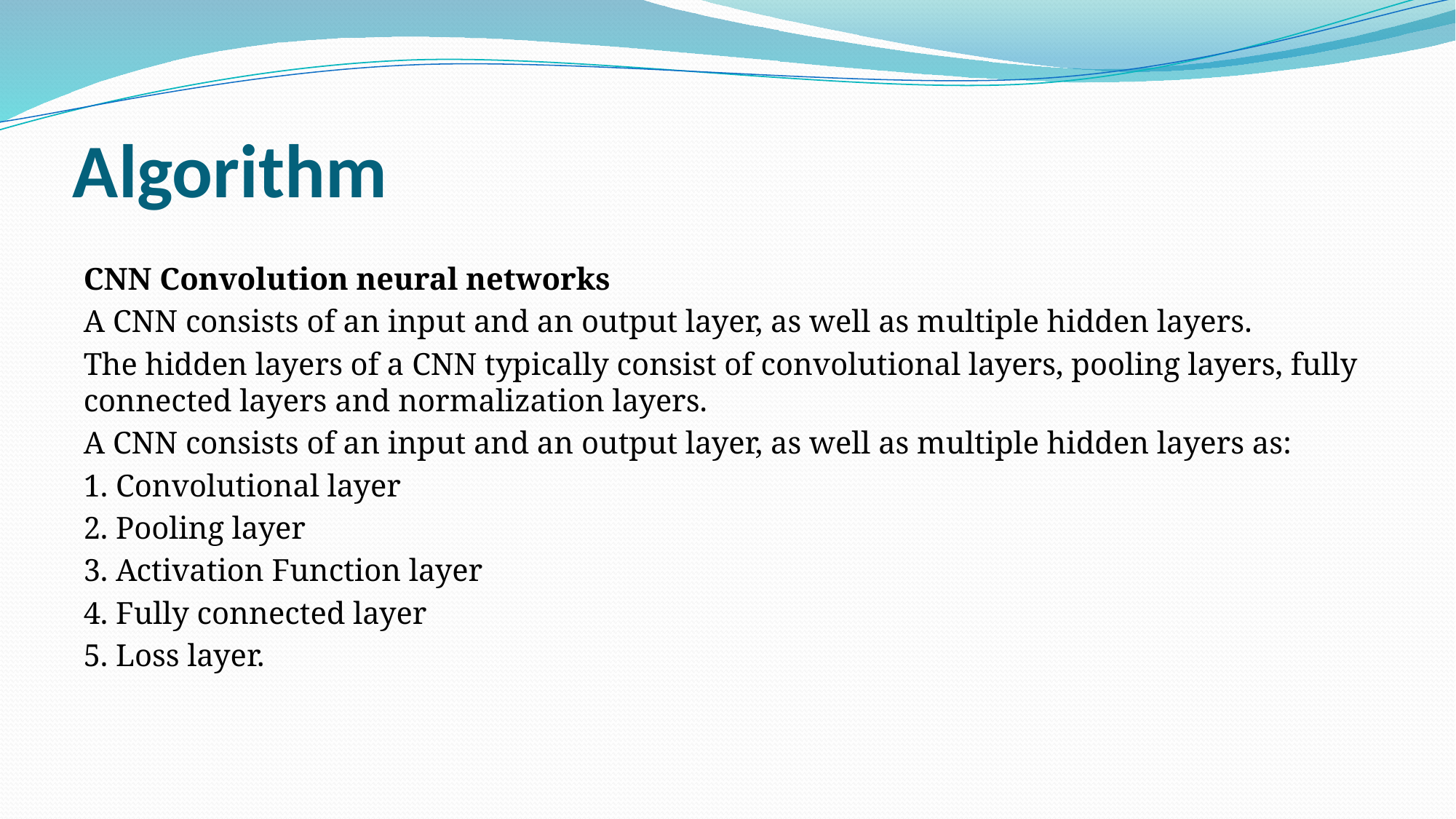

# Algorithm
CNN Convolution neural networks
A CNN consists of an input and an output layer, as well as multiple hidden layers.
The hidden layers of a CNN typically consist of convolutional layers, pooling layers, fully connected layers and normalization layers.
A CNN consists of an input and an output layer, as well as multiple hidden layers as:
1. Convolutional layer
2. Pooling layer
3. Activation Function layer
4. Fully connected layer
5. Loss layer.